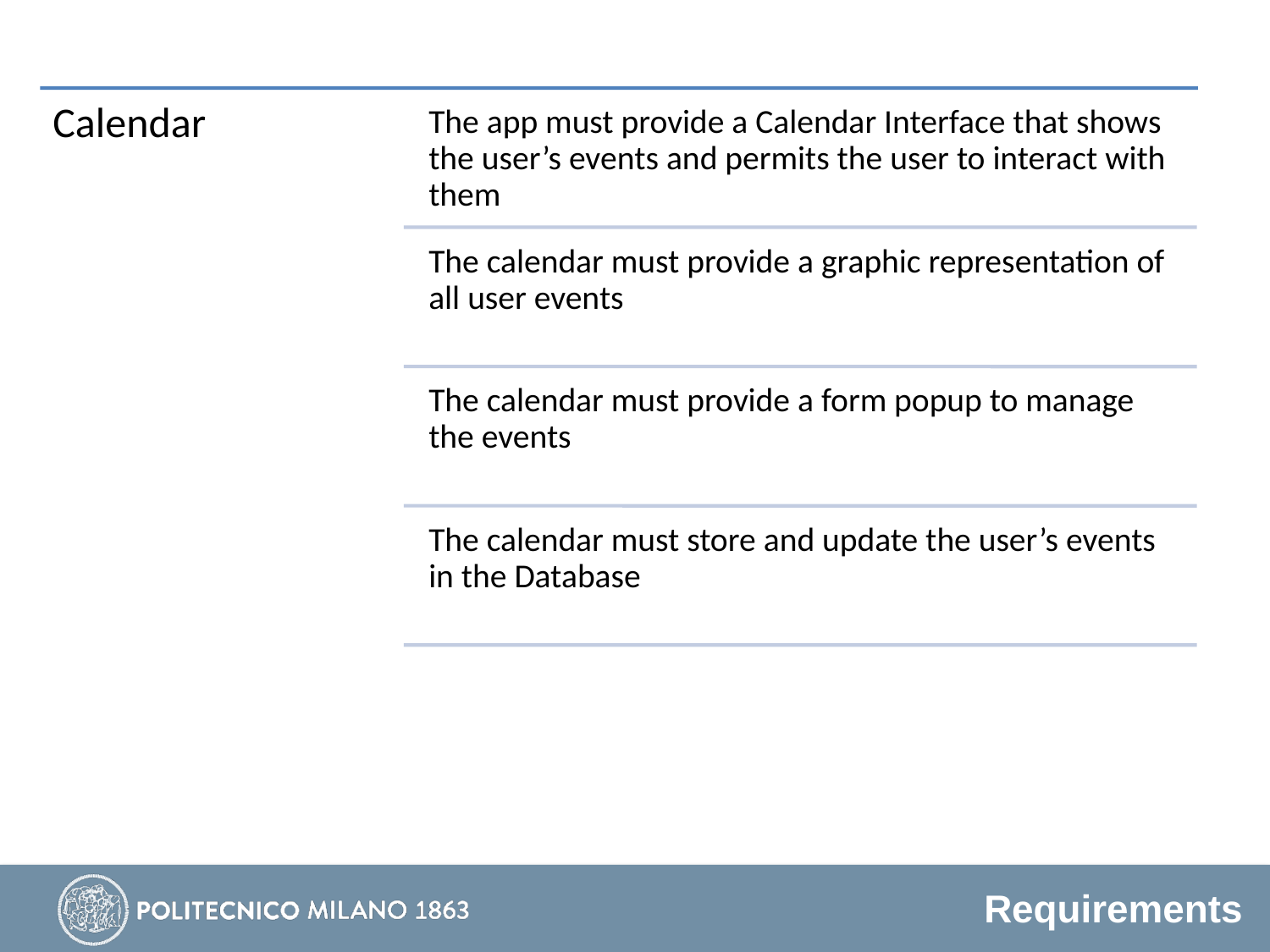

Calendar
The app must provide a Calendar Interface that shows the user’s events and permits the user to interact with them
The calendar must provide a graphic representation of all user events
The calendar must provide a form popup to manage the events
The calendar must store and update the user’s events in the Database
Requirements